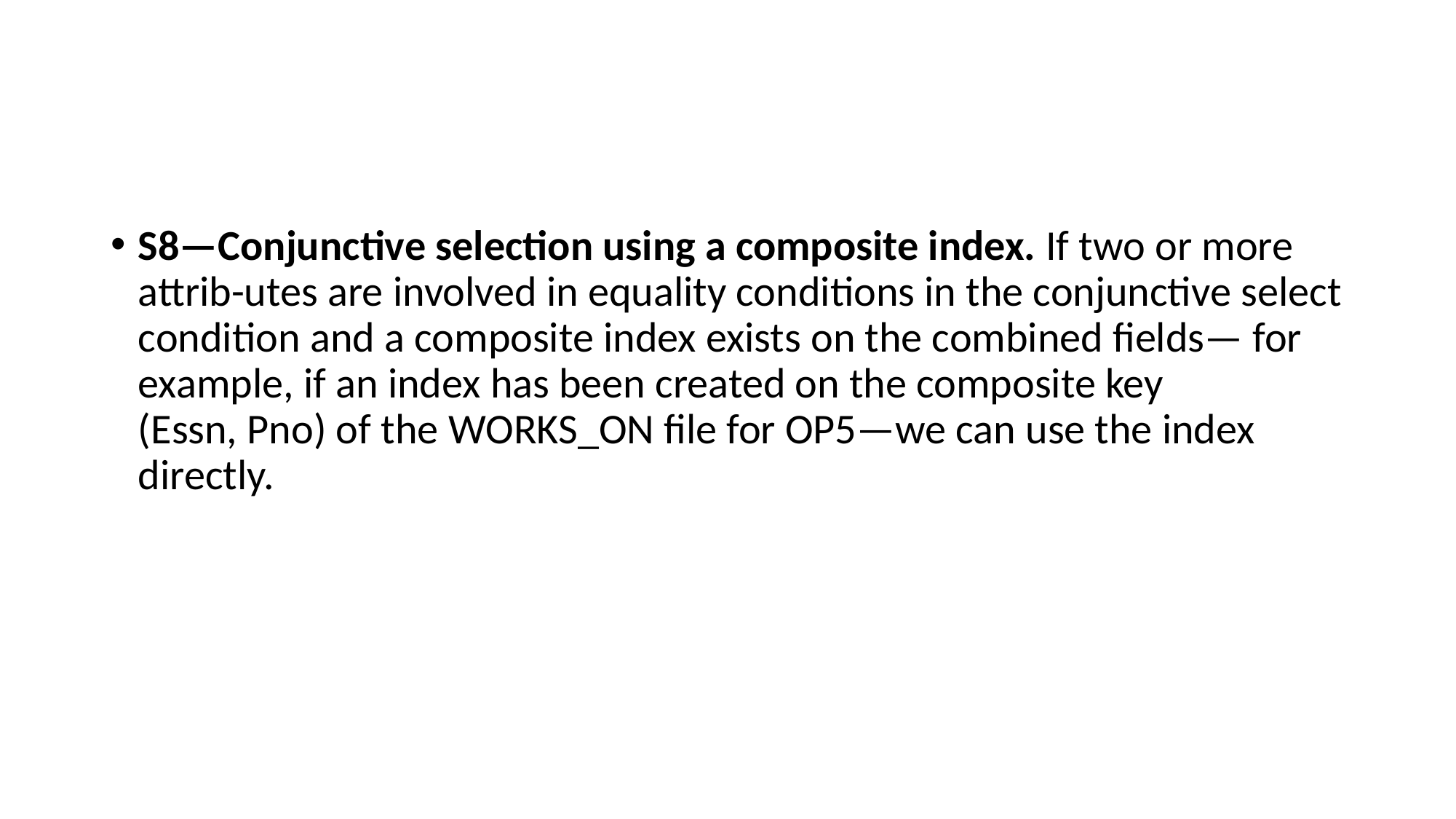

#
S8—Conjunctive selection using a composite index. If two or more attrib-utes are involved in equality conditions in the conjunctive select condition and a composite index exists on the combined fields— for example, if an index has been created on the composite key (Essn, Pno) of the WORKS_ON file for OP5—we can use the index directly.